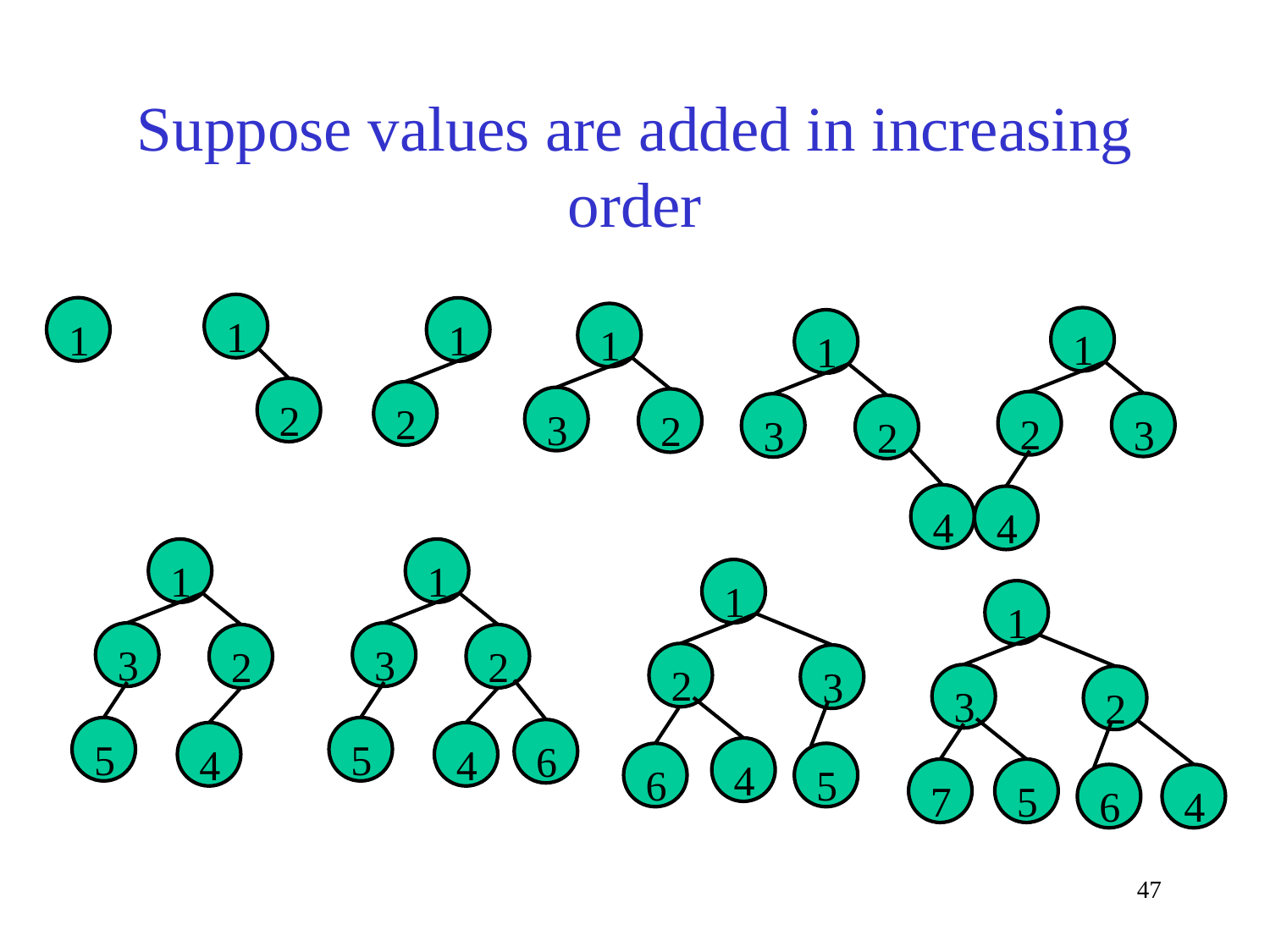

# Suppose values are added in increasing order
1
1
1
1
1
1
2
2
3
2
2
3
3
2
4
4
1
1
1
1
3
3
2
2
2
3
3
2
5
5
6
4
4
4
6
5
7
5
6
4
47